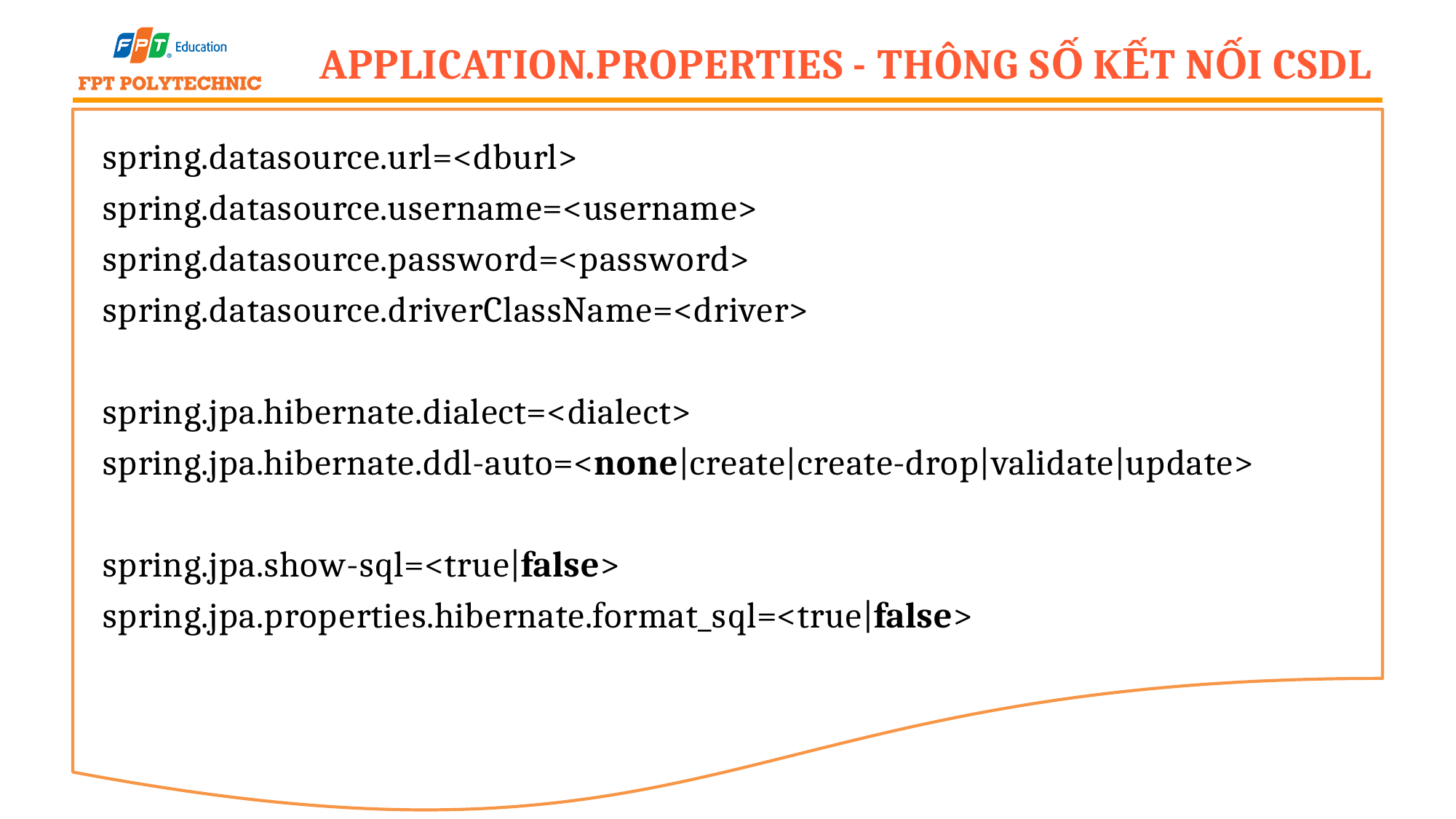

# Application.properties - Thông số kết nối CSDL

spring.datasource.url=<dburl>
spring.datasource.username=<username>
spring.datasource.password=<password>
spring.datasource.driverClassName=<driver>

spring.jpa.hibernate.dialect=<dialect>
spring.jpa.hibernate.ddl-auto=<none|create|create-drop|validate|update>

spring.jpa.show-sql=<true|false>
spring.jpa.properties.hibernate.format_sql=<true|false>